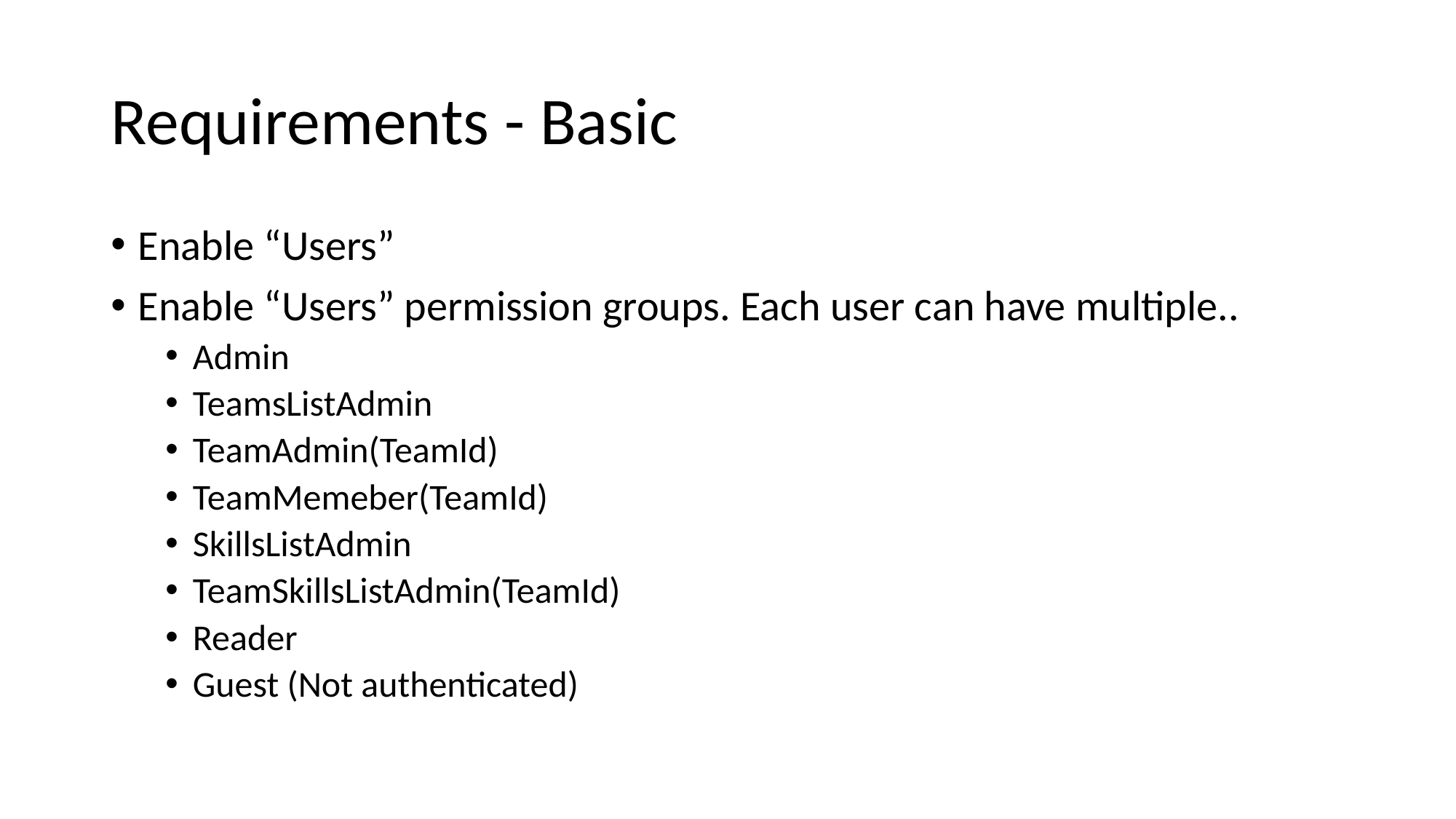

# Requirements - Basic
Enable “Users”
Enable “Users” permission groups. Each user can have multiple..
Admin
TeamsListAdmin
TeamAdmin(TeamId)
TeamMemeber(TeamId)
SkillsListAdmin
TeamSkillsListAdmin(TeamId)
Reader
Guest (Not authenticated)